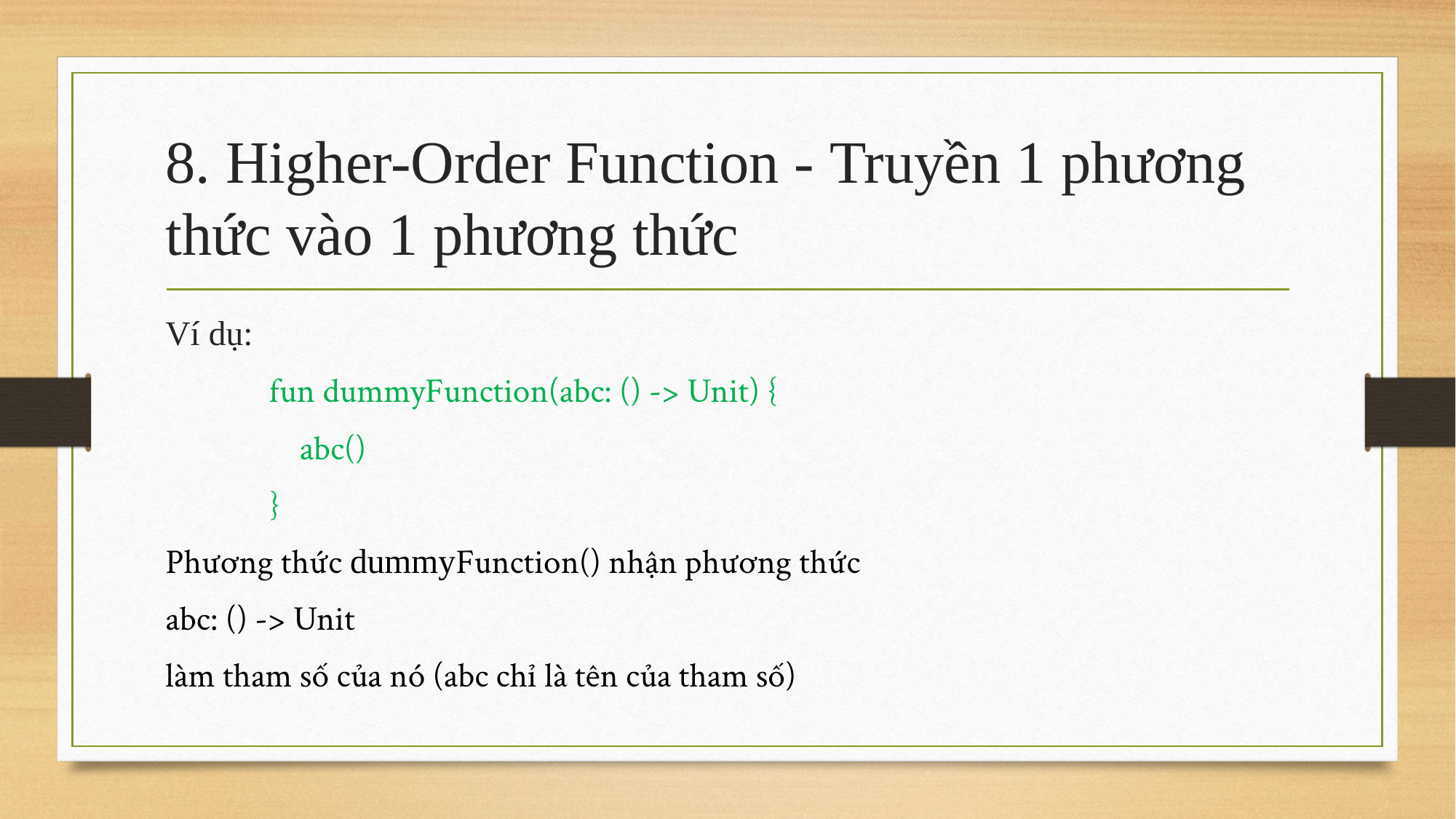

# 8. Higher-Order Function - Truyền 1 phương thức vào 1 phương thức
Ví dụ:
	fun dummyFunction(abc: () -> Unit) {
	    abc()
	}
Phương thức dummyFunction() nhận phương thức
abc: () -> Unit
làm tham số của nó (abc chỉ là tên của tham số)